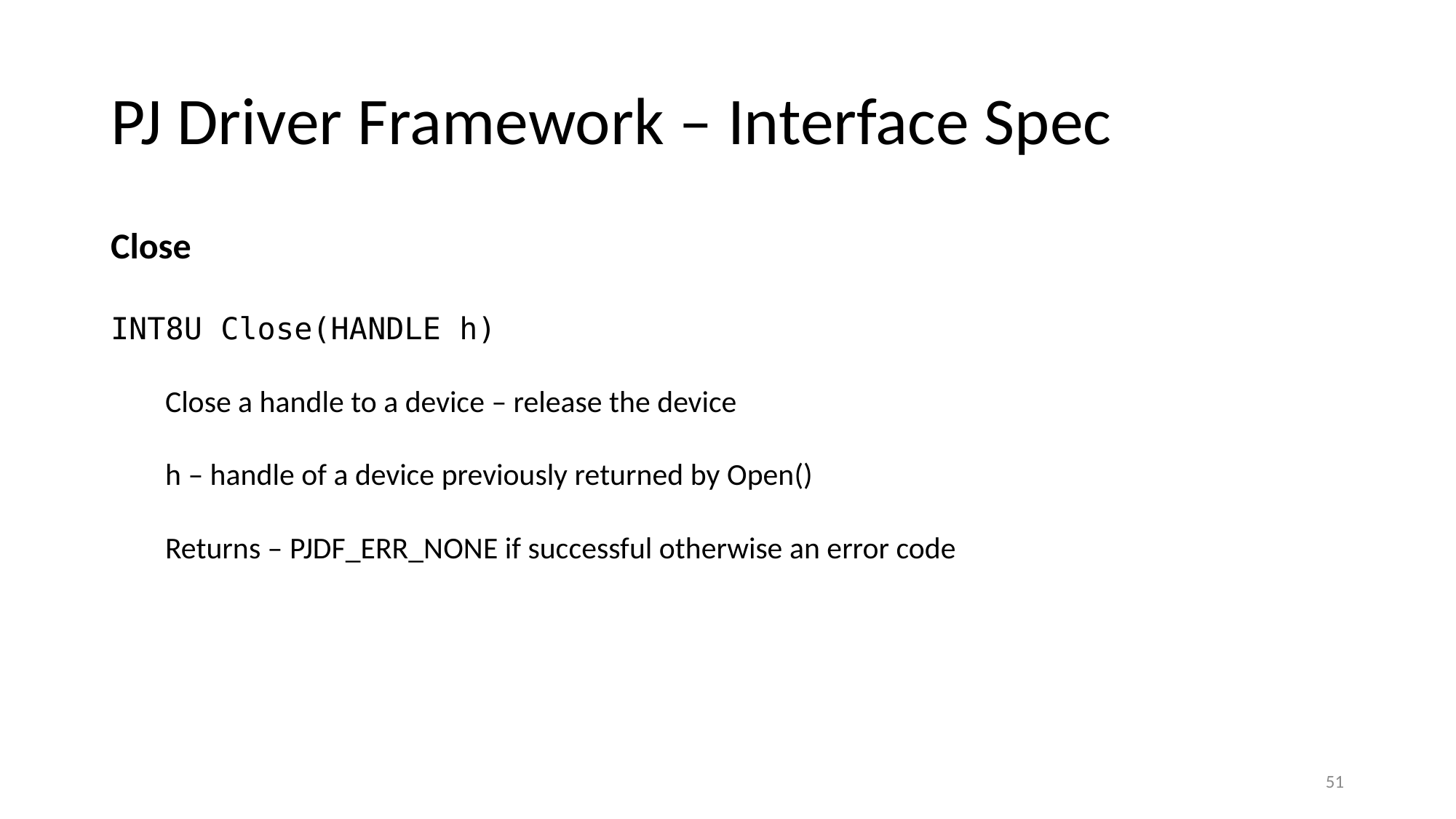

# PJ Driver Framework – Interface Spec
Close

INT8U Close(HANDLE h)

Close a handle to a device – release the device

h – handle of a device previously returned by Open()

Returns – PJDF_ERR_NONE if successful otherwise an error code
51